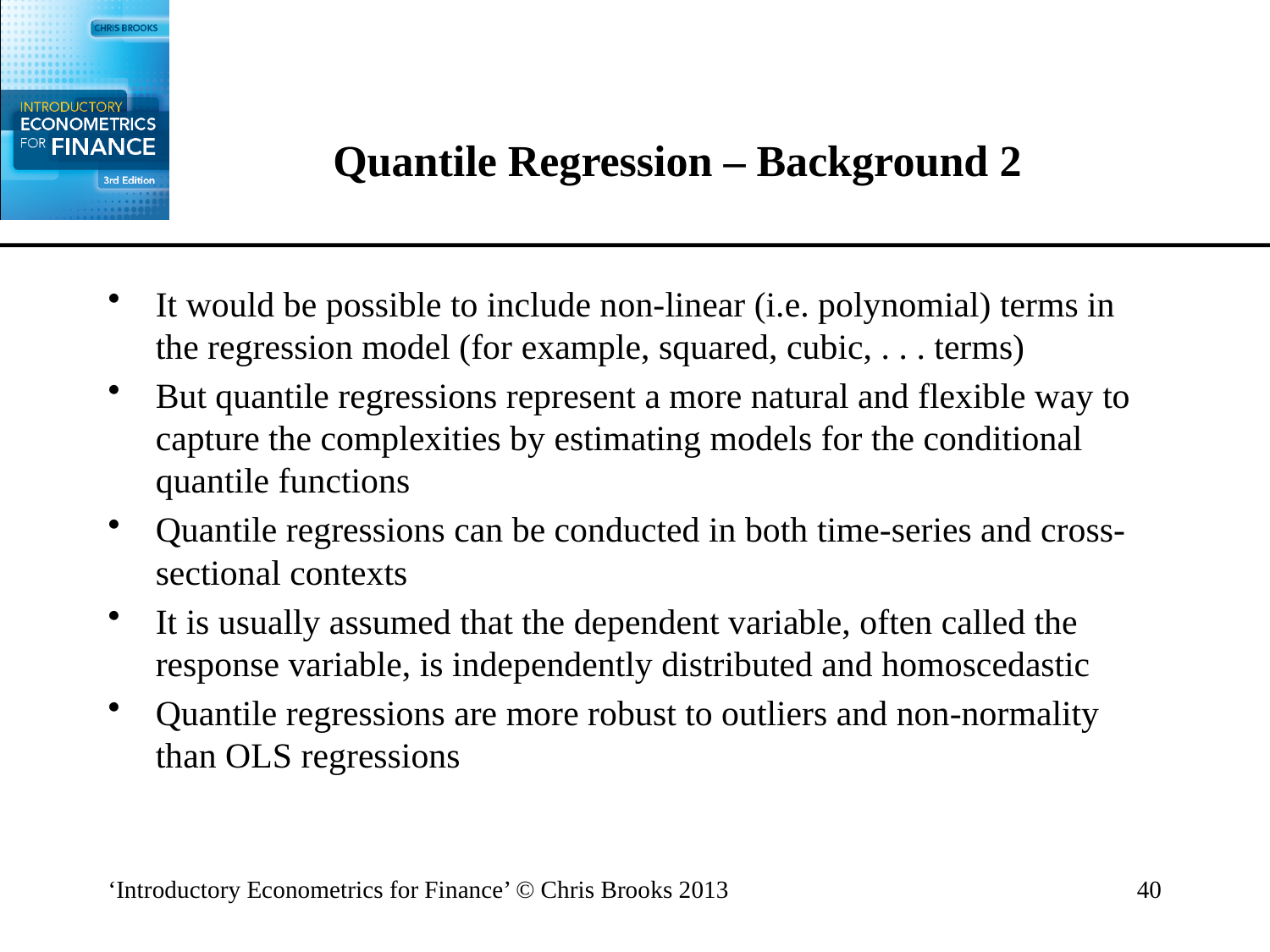

# Quantile Regression – Background 2
It would be possible to include non-linear (i.e. polynomial) terms in the regression model (for example, squared, cubic, . . . terms)
But quantile regressions represent a more natural and flexible way to capture the complexities by estimating models for the conditional quantile functions
Quantile regressions can be conducted in both time-series and cross-sectional contexts
It is usually assumed that the dependent variable, often called the response variable, is independently distributed and homoscedastic
Quantile regressions are more robust to outliers and non-normality than OLS regressions
‘Introductory Econometrics for Finance’ © Chris Brooks 2013
40